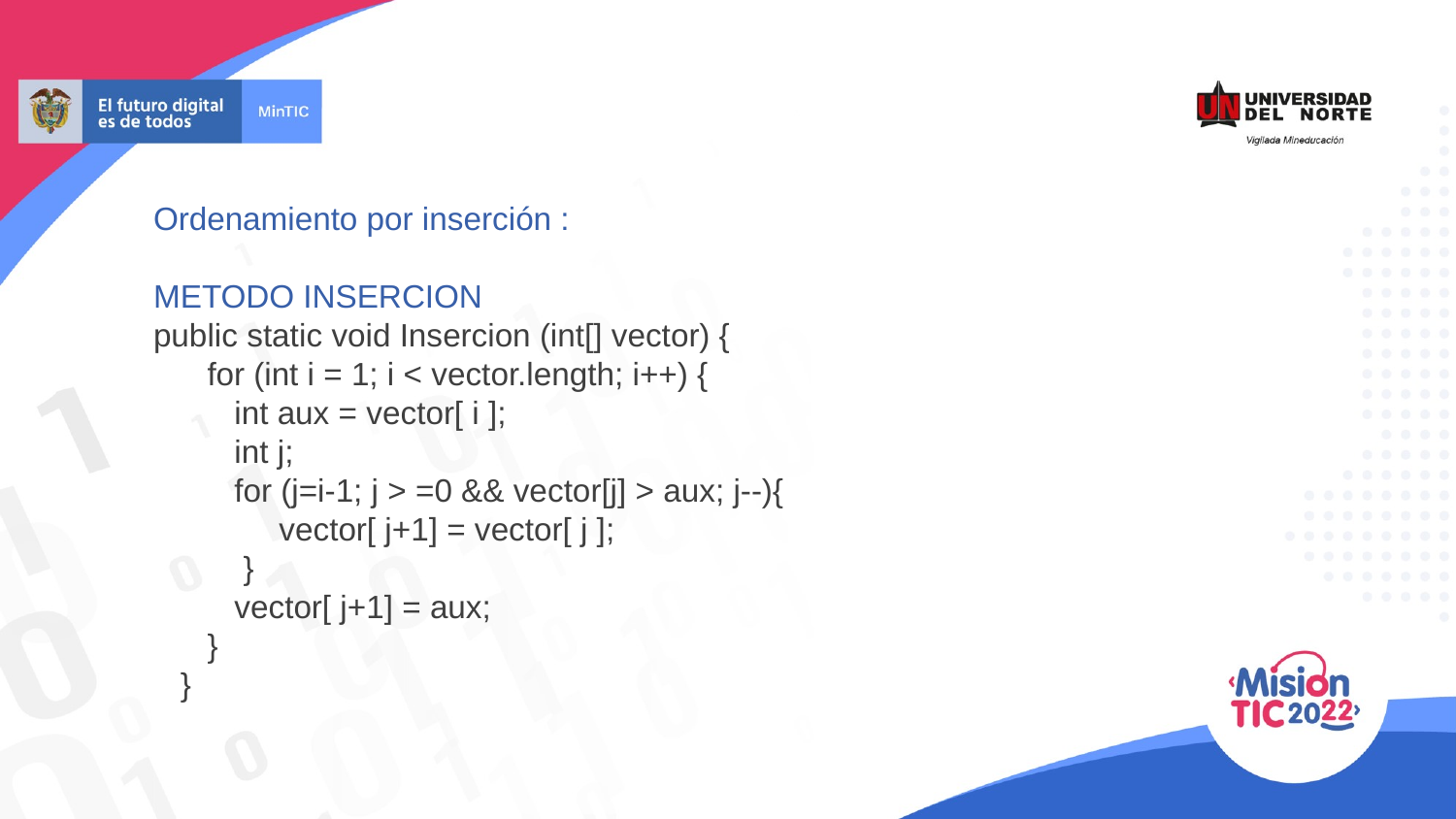

Ordenamiento por inserción :

METODO INSERCION
public static void Insercion (int[] vector) {
      for (int i = 1; i < vector.length; i++) {
         int aux = vector[ i ];
         int j;
         for (j=i-1; j > =0 && vector[j] > aux; j--){
              vector[ j+1] = vector[ j ];
          }
         vector[ j+1] = aux;
      }
   }